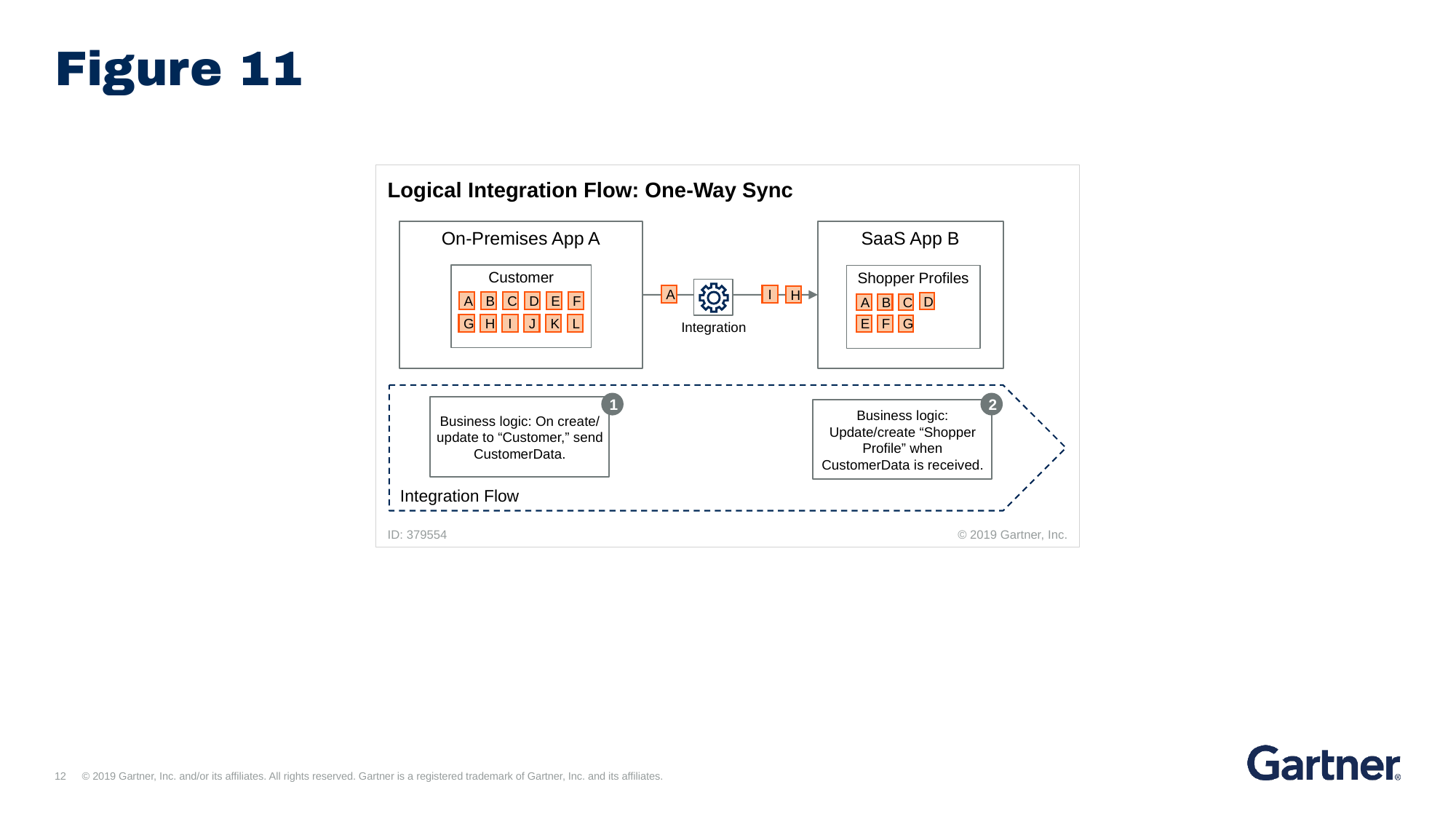

# Figure 11
s
Logical Integration Flow: One-Way Sync
ID: 379554
© 2019 Gartner, Inc.
On-Premises App A
SaaS App B
Customer
Shopper Profiles

Integration

A
I
H
A
B
C
D
E
F
G
H
I
J
K
L
D
A
B
C
E
F
G
Integration Flow
2
Business logic: Update/create “Shopper Profile” when
CustomerData is received.
1
Business logic: On create/
update to “Customer,” send CustomerData.